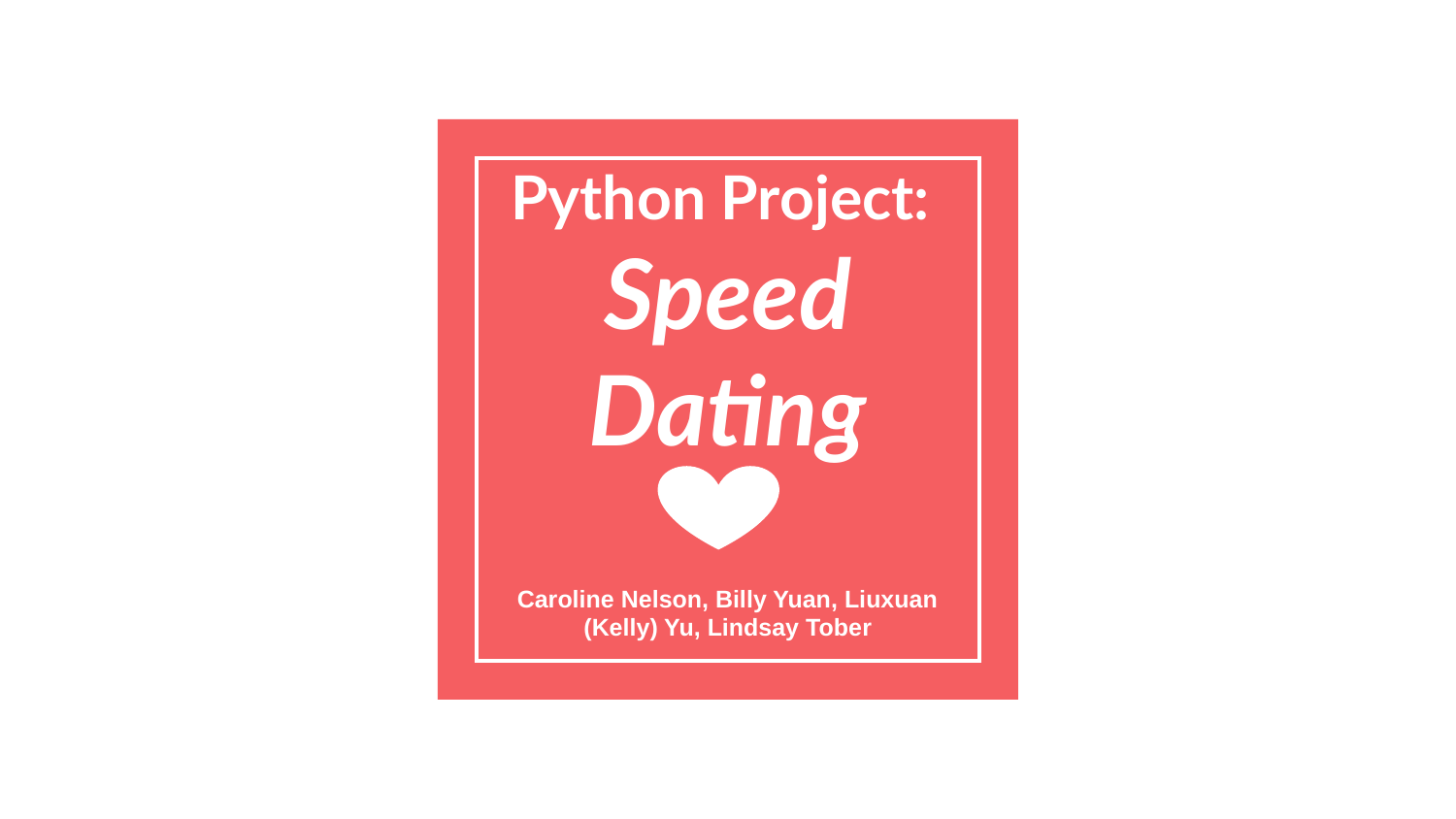

# Python Project:
Speed Dating

Caroline Nelson, Billy Yuan, Liuxuan (Kelly) Yu, Lindsay Tober